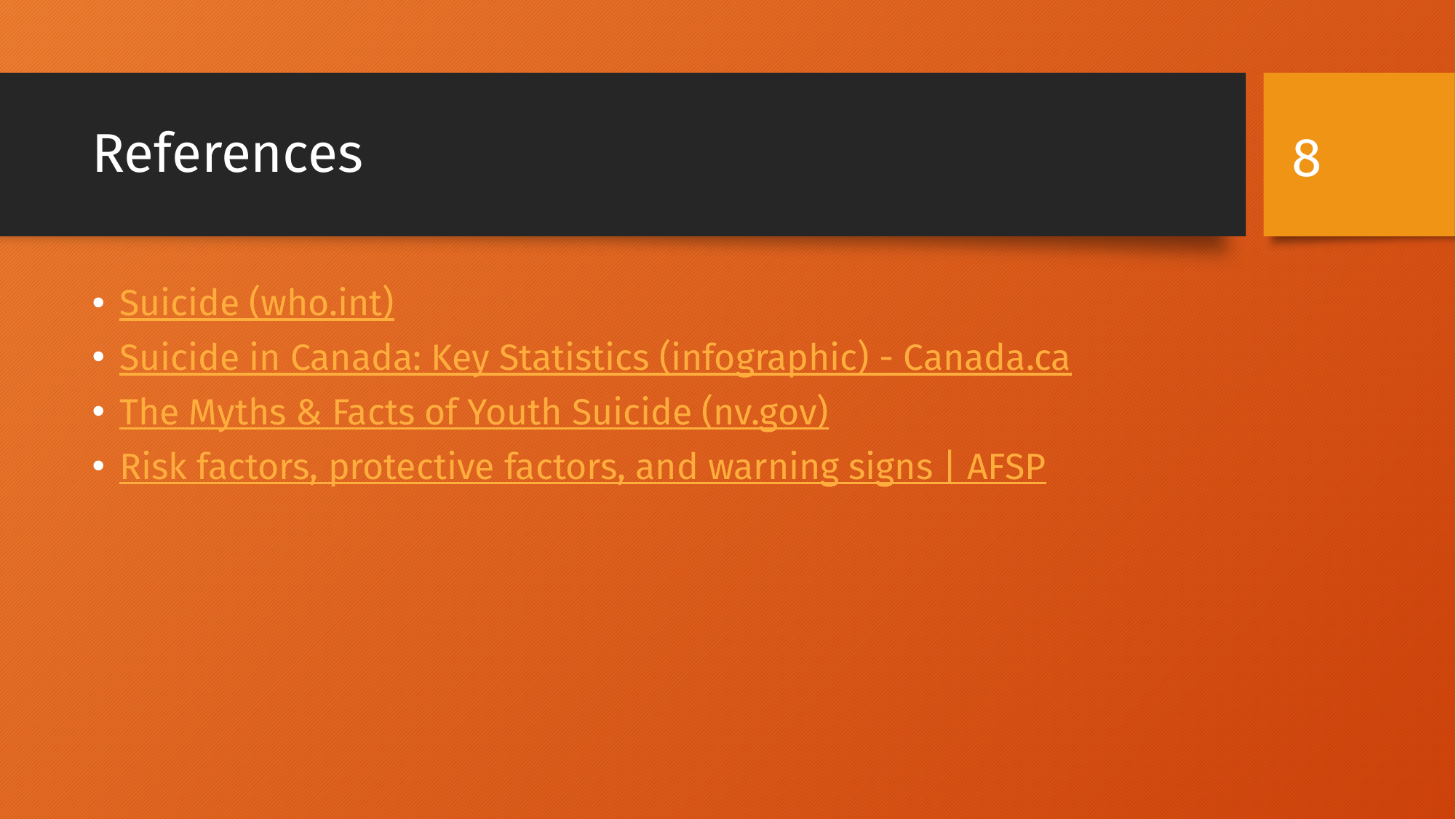

8
# References
Suicide (who.int)
Suicide in Canada: Key Statistics (infographic) - Canada.ca
The Myths & Facts of Youth Suicide (nv.gov)
Risk factors, protective factors, and warning signs | AFSP